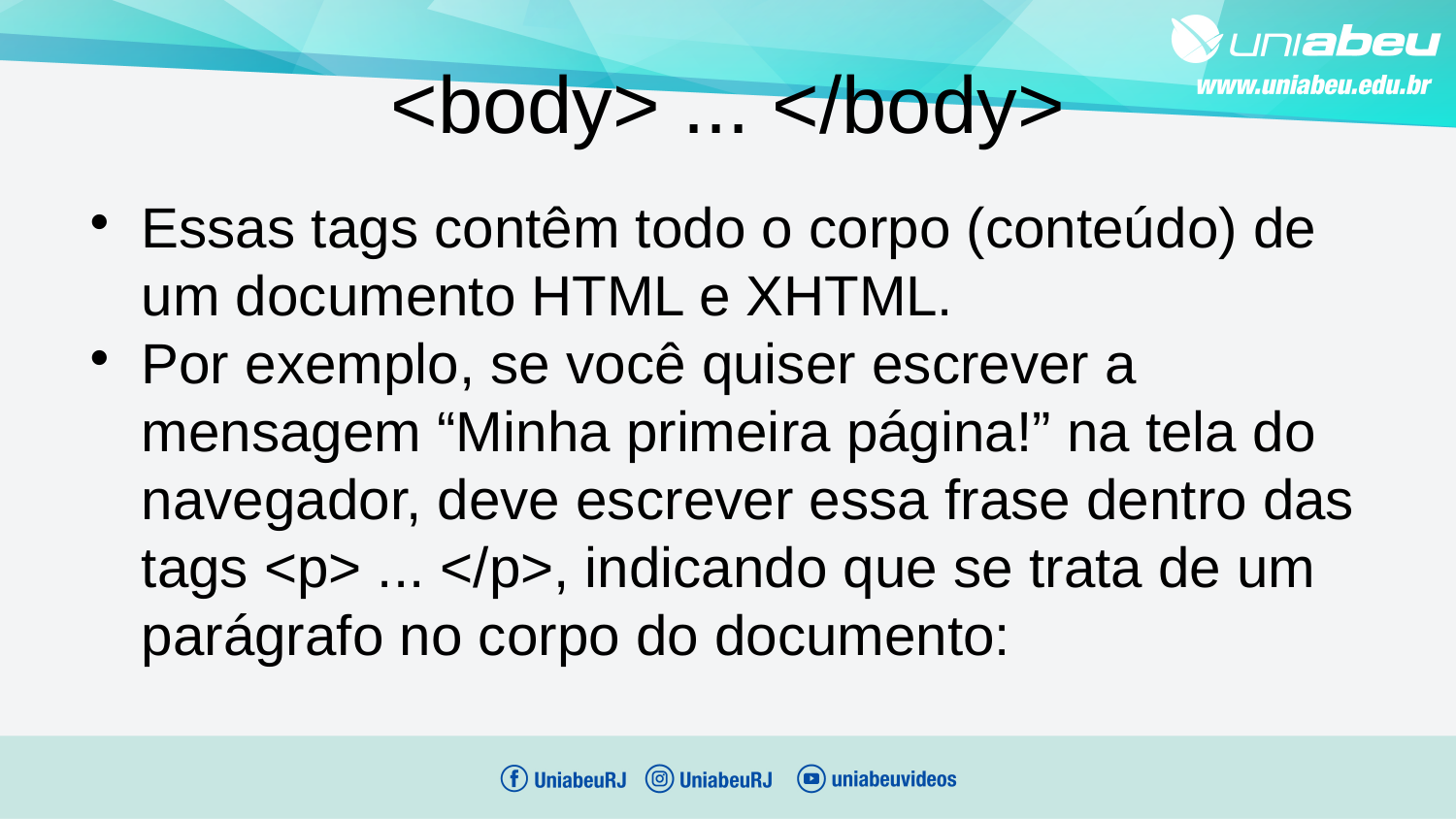

<body> ... </body>
Essas tags contêm todo o corpo (conteúdo) de um documento HTML e XHTML.
Por exemplo, se você quiser escrever a mensagem “Minha primeira página!” na tela do navegador, deve escrever essa frase dentro das tags <p> ... </p>, indicando que se trata de um parágrafo no corpo do documento: